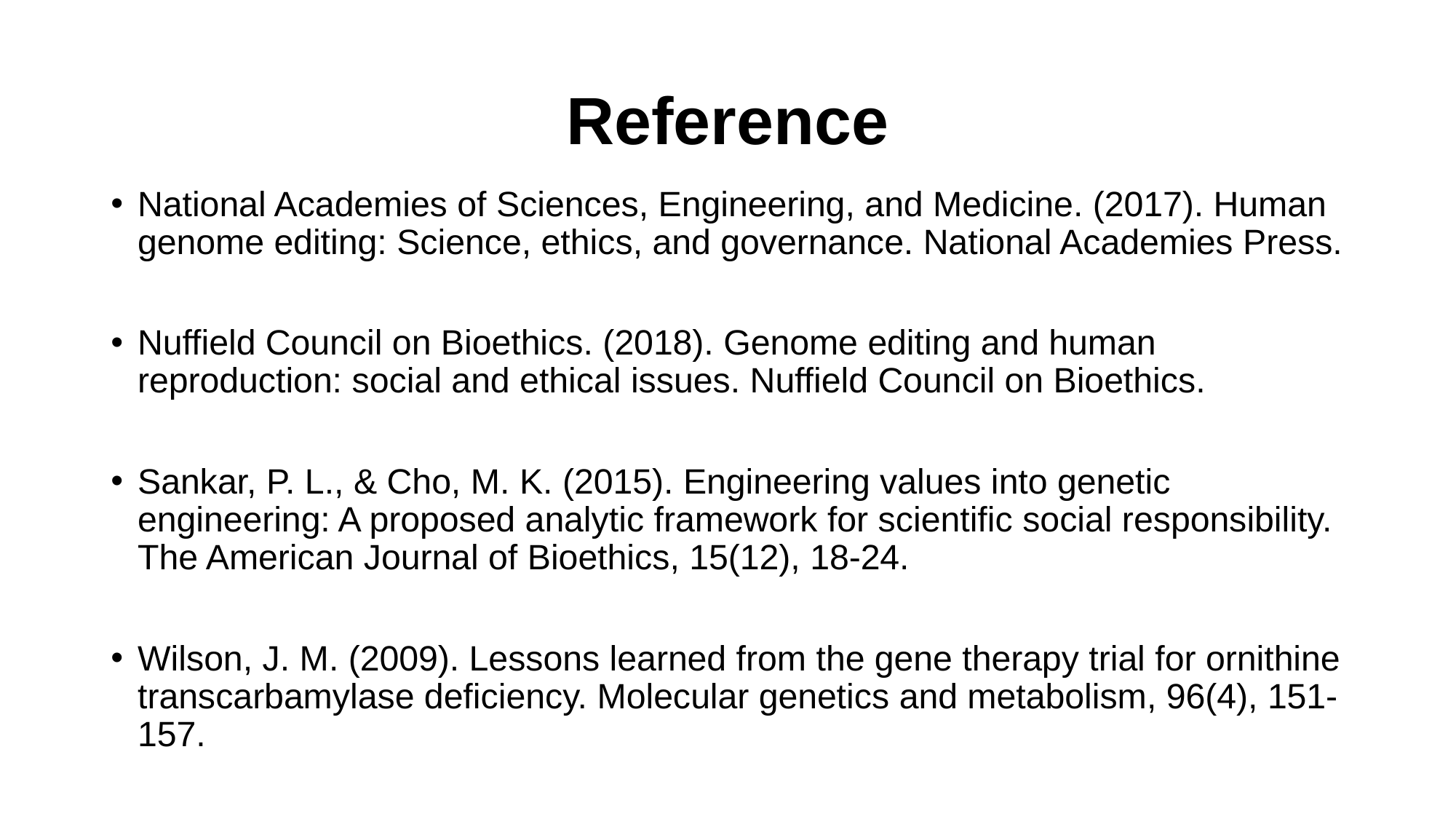

# Reference
National Academies of Sciences, Engineering, and Medicine. (2017). Human genome editing: Science, ethics, and governance. National Academies Press.

Nuffield Council on Bioethics. (2018). Genome editing and human reproduction: social and ethical issues. Nuffield Council on Bioethics.

Sankar, P. L., & Cho, M. K. (2015). Engineering values into genetic engineering: A proposed analytic framework for scientific social responsibility. The American Journal of Bioethics, 15(12), 18-24.

Wilson, J. M. (2009). Lessons learned from the gene therapy trial for ornithine transcarbamylase deficiency. Molecular genetics and metabolism, 96(4), 151-157.